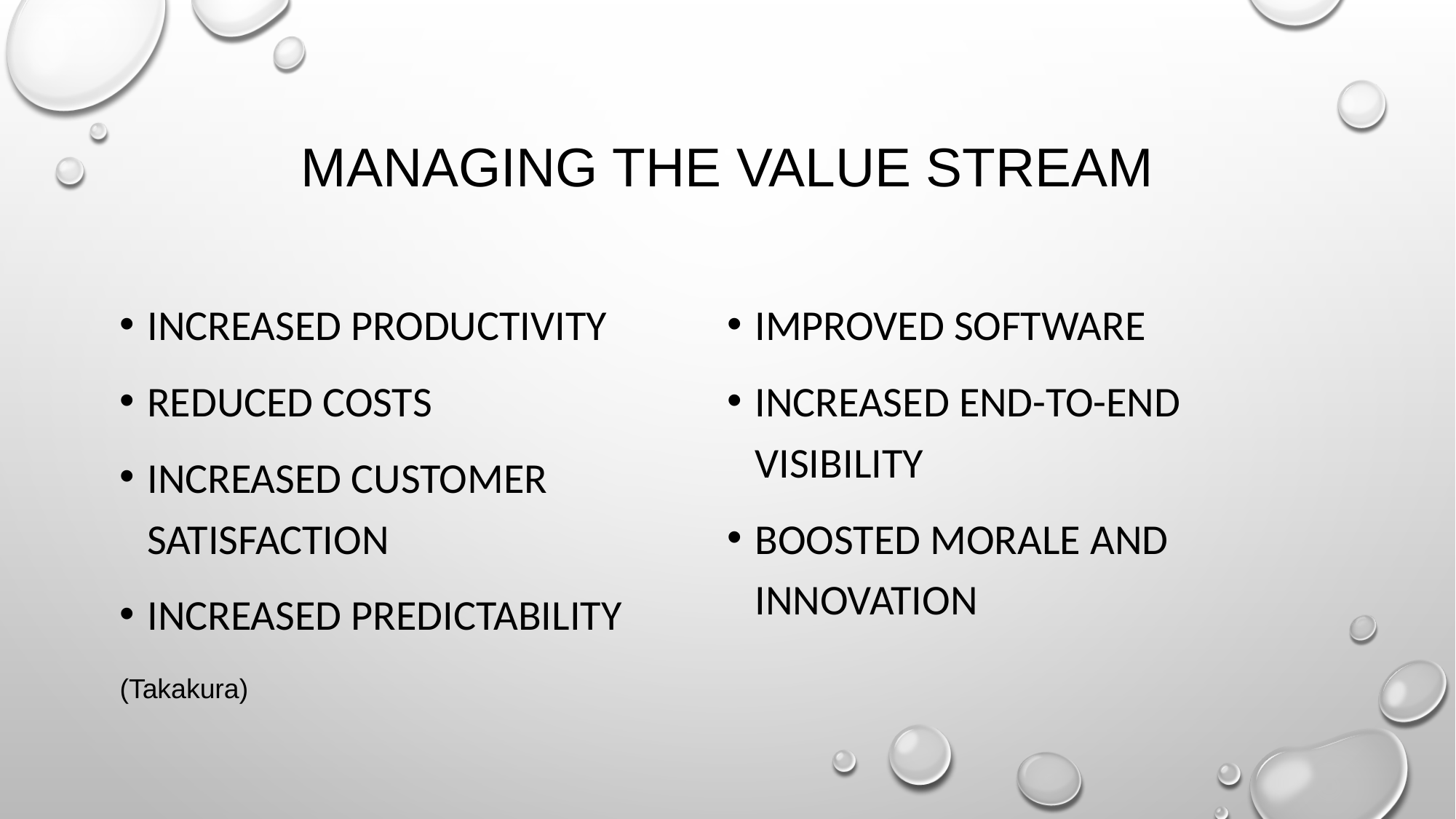

# Managing the value stream
increased productivity
reduced costs
increased customer satisfaction
increased predictability
improved software
increased end-to-end visibility
boosted morale and innovation
(Takakura)